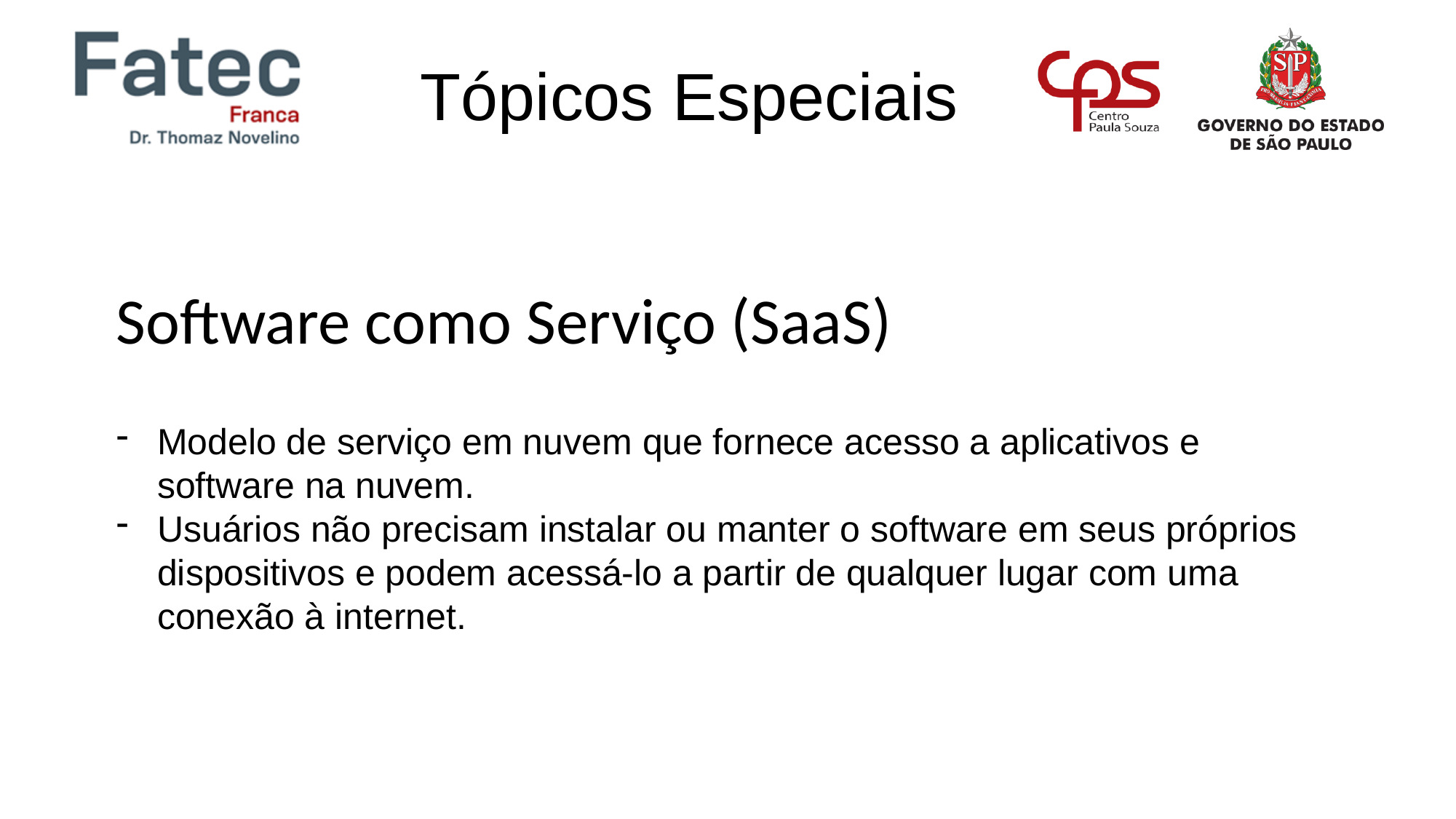

Software como Serviço (SaaS)
Modelo de serviço em nuvem que fornece acesso a aplicativos e software na nuvem.
Usuários não precisam instalar ou manter o software em seus próprios dispositivos e podem acessá-lo a partir de qualquer lugar com uma conexão à internet.